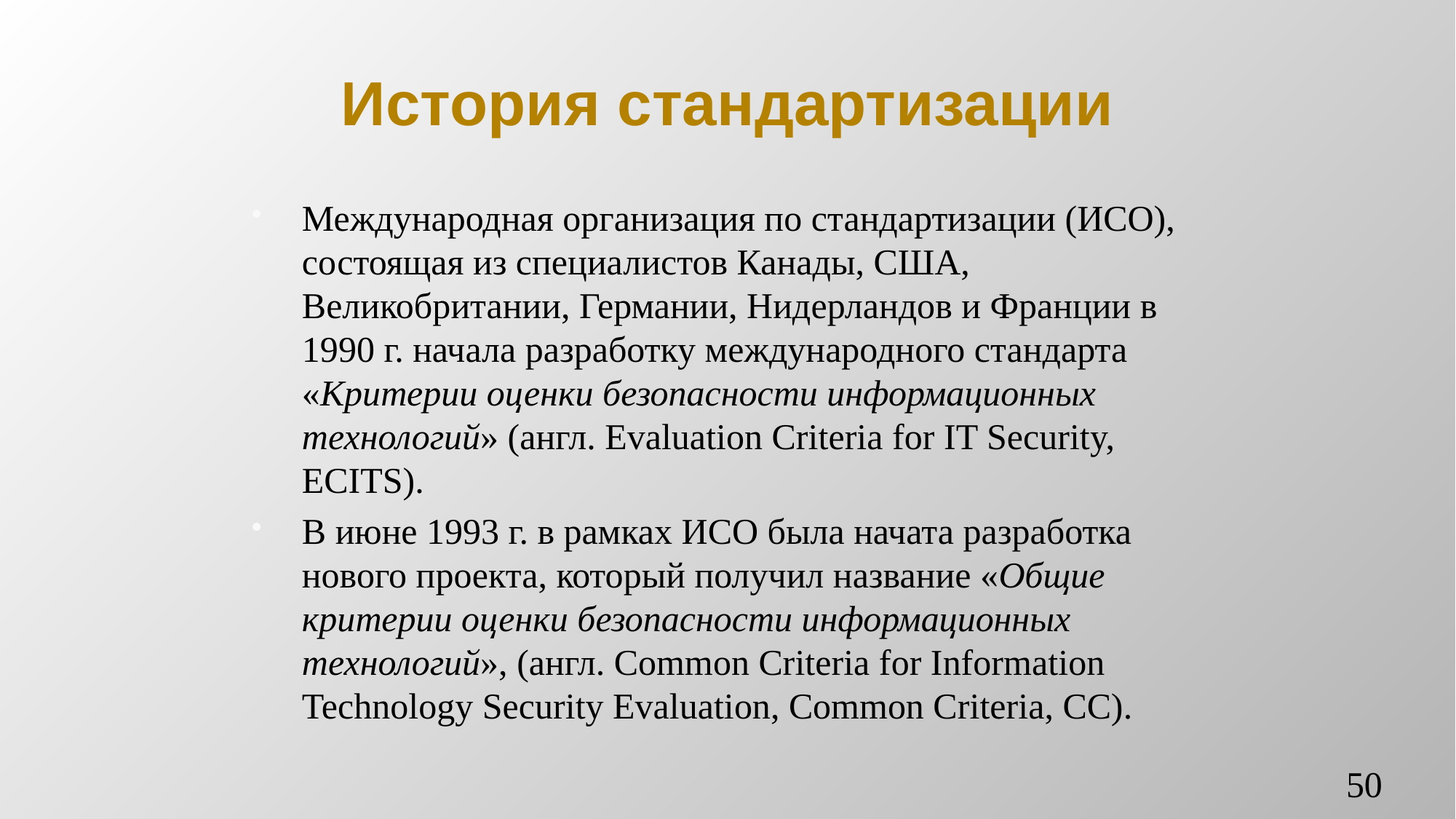

# История стандартизации
Международная организация по стандартизации (ИСО), состоящая из специалистов Канады, США, Великобритании, Германии, Нидерландов и Франции в 1990 г. начала разработку международного стандарта «Критерии оценки безопасности информационных технологий» (англ. Evaluation Criteria for IT Security, ECITS).
В июне 1993 г. в рамках ИСО была начата разработка нового проекта, который получил название «Общие критерии оценки безопасности информационных технологий», (англ. Common Criteria for Information Technology Security Evaluation, Common Criteria, CC).
50